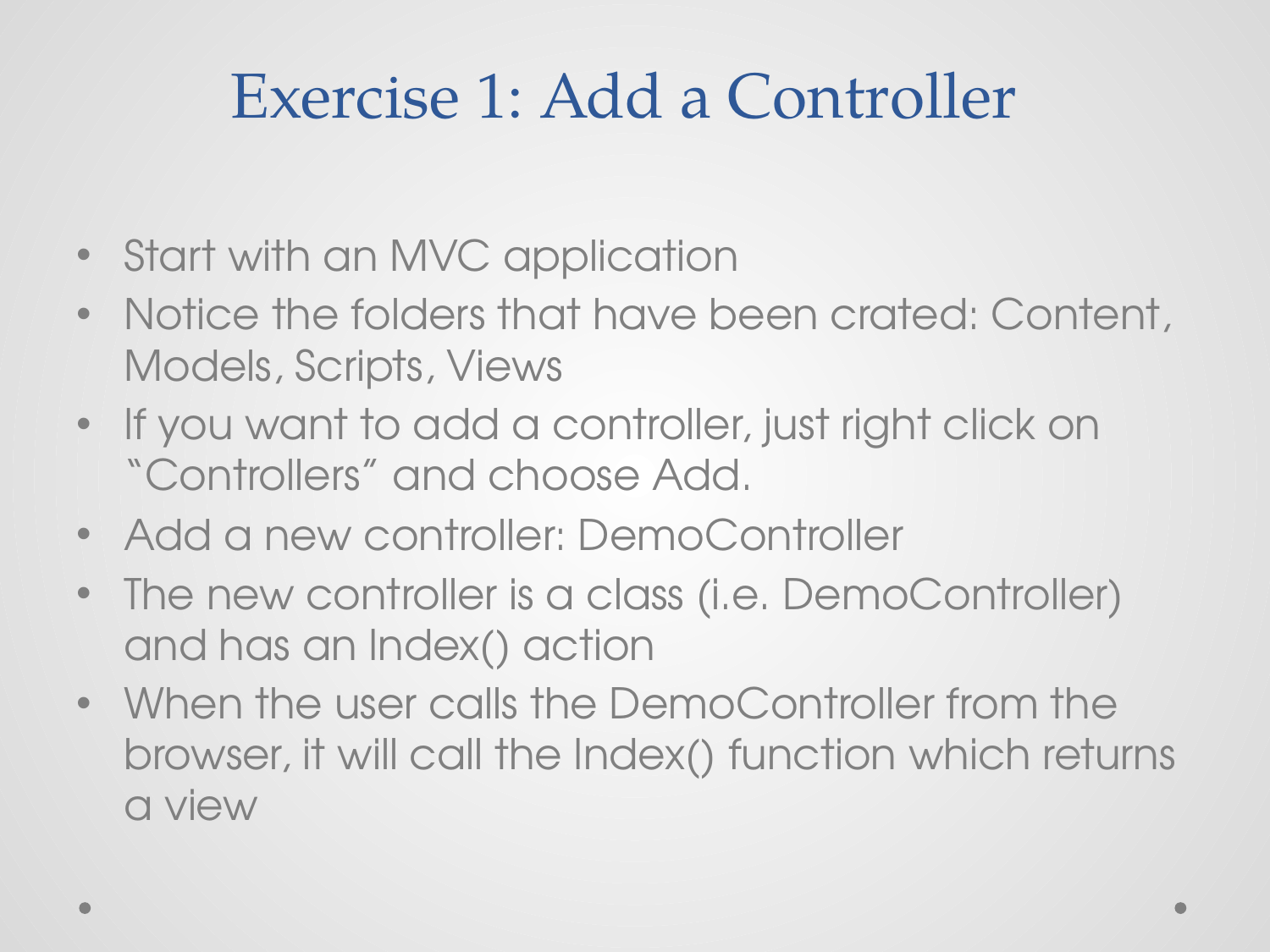

# Exercise 1: Add a Controller
Start with an MVC application
Notice the folders that have been crated: Content, Models, Scripts, Views
If you want to add a controller, just right click on “Controllers” and choose Add.
Add a new controller: DemoController
The new controller is a class (i.e. DemoController) and has an Index() action
When the user calls the DemoController from the browser, it will call the Index() function which returns a view